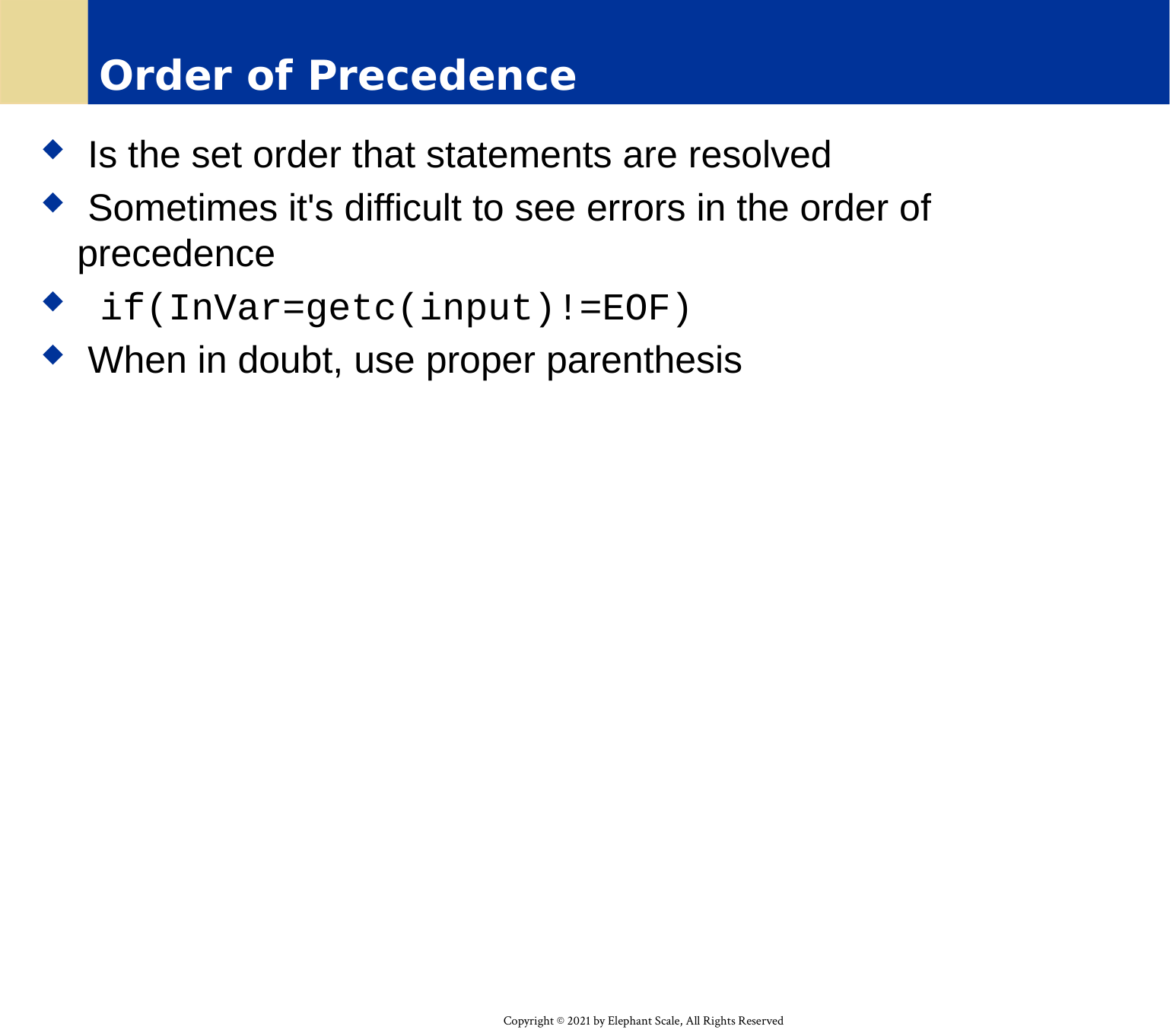

# Order of Precedence
 Is the set order that statements are resolved
 Sometimes it's difficult to see errors in the order of precedence
 if(InVar=getc(input)!=EOF)
 When in doubt, use proper parenthesis
Copyright © 2021 by Elephant Scale, All Rights Reserved